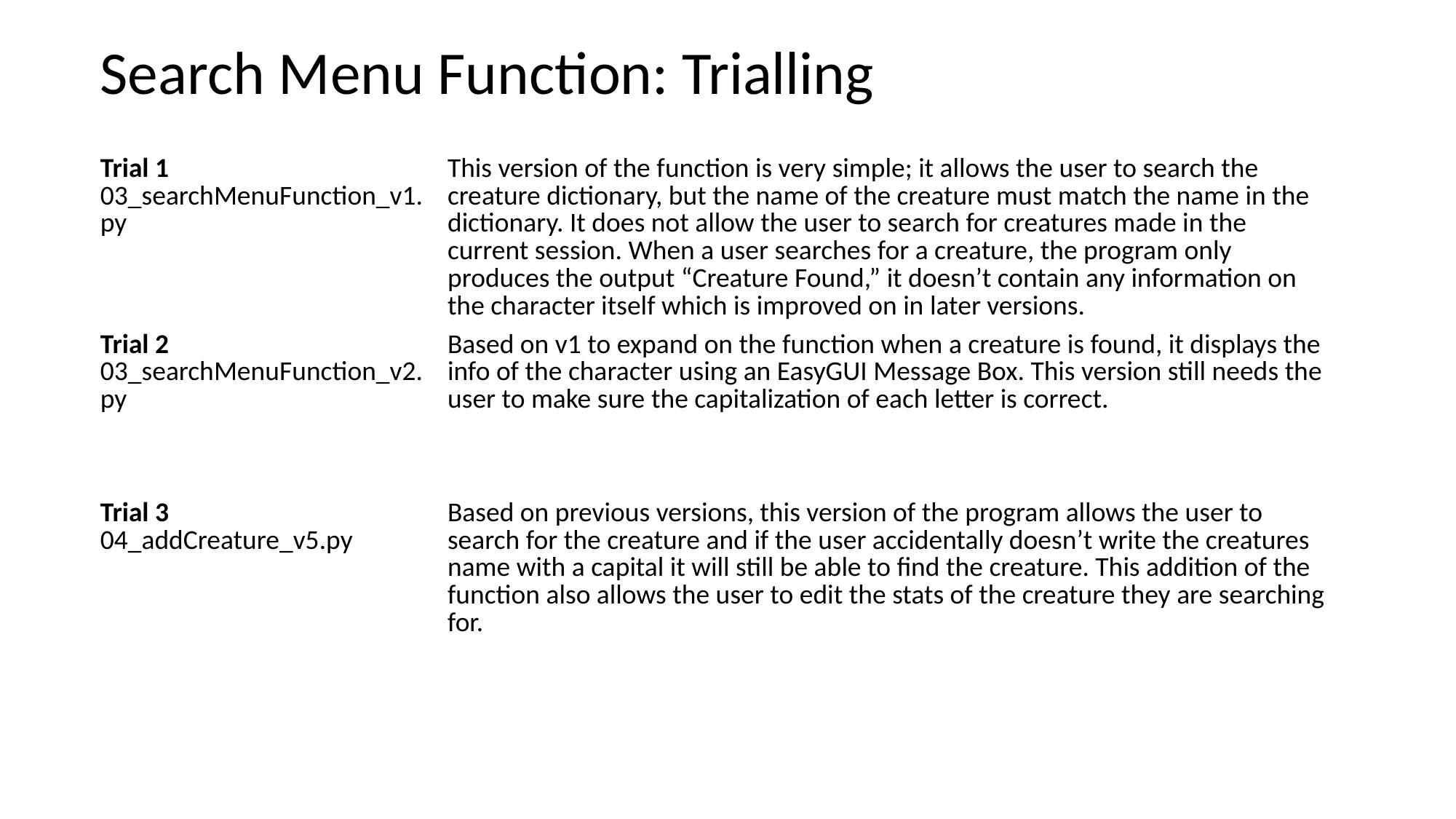

# Search Menu Function: Trialling
| Trial 1 03\_searchMenuFunction\_v1.py | This version of the function is very simple; it allows the user to search the creature dictionary, but the name of the creature must match the name in the dictionary. It does not allow the user to search for creatures made in the current session. When a user searches for a creature, the program only produces the output “Creature Found,” it doesn’t contain any information on the character itself which is improved on in later versions. |
| --- | --- |
| Trial 2 03\_searchMenuFunction\_v2.py | Based on v1 to expand on the function when a creature is found, it displays the info of the character using an EasyGUI Message Box. This version still needs the user to make sure the capitalization of each letter is correct. |
| Trial 3 04\_addCreature\_v5.py | Based on previous versions, this version of the program allows the user to search for the creature and if the user accidentally doesn’t write the creatures name with a capital it will still be able to find the creature. This addition of the function also allows the user to edit the stats of the creature they are searching for. |